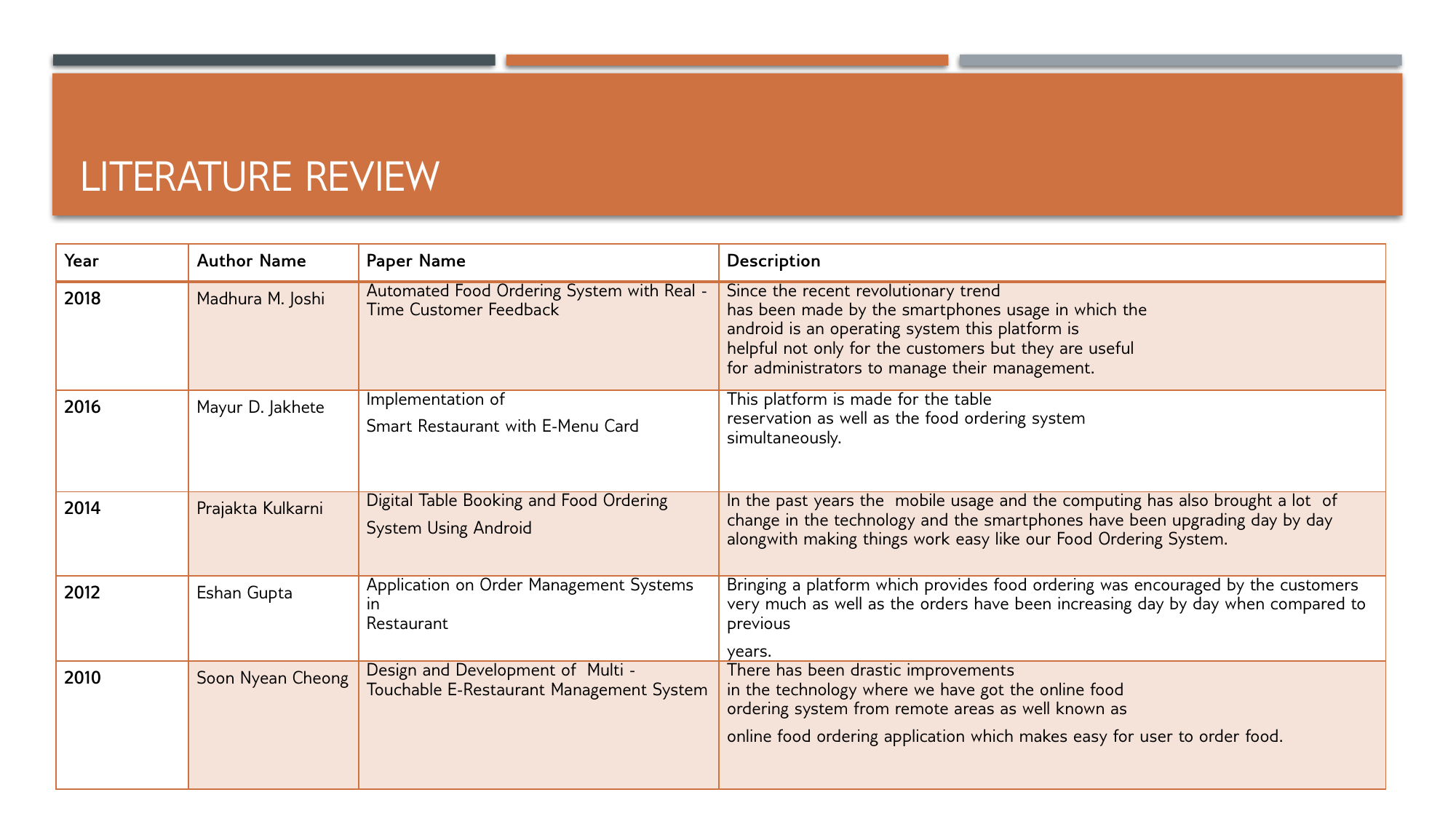

# Literature review
| Year | Author Name | Paper Name | Description |
| --- | --- | --- | --- |
| 2018 | Madhura M. Joshi | Automated Food Ordering System with Real - Time Customer Feedback | Since the recent revolutionary trend has been made by the smartphones usage in which the android is an operating system this platform is helpful not only for the customers but they are useful for administrators to manage their management. |
| 2016 | Mayur D. Jakhete | Implementation of Smart Restaurant with E-Menu Card | This platform is made for the table reservation as well as the food ordering system simultaneously. |
| 2014 | Prajakta Kulkarni | Digital Table Booking and Food Ordering System Using Android | In the past years the mobile usage and the computing has also brought a lot of change in the technology and the smartphones have been upgrading day by day alongwith making things work easy like our Food Ordering System. |
| 2012 | Eshan Gupta | Application on Order Management Systems in Restaurant | Bringing a platform which provides food ordering was encouraged by the customers very much as well as the orders have been increasing day by day when compared to previous years. |
| 2010 | Soon Nyean Cheong | Design and Development of Multi - Touchable E-Restaurant Management System | There has been drastic improvements in the technology where we have got the online food ordering system from remote areas as well known as online food ordering application which makes easy for user to order food. |